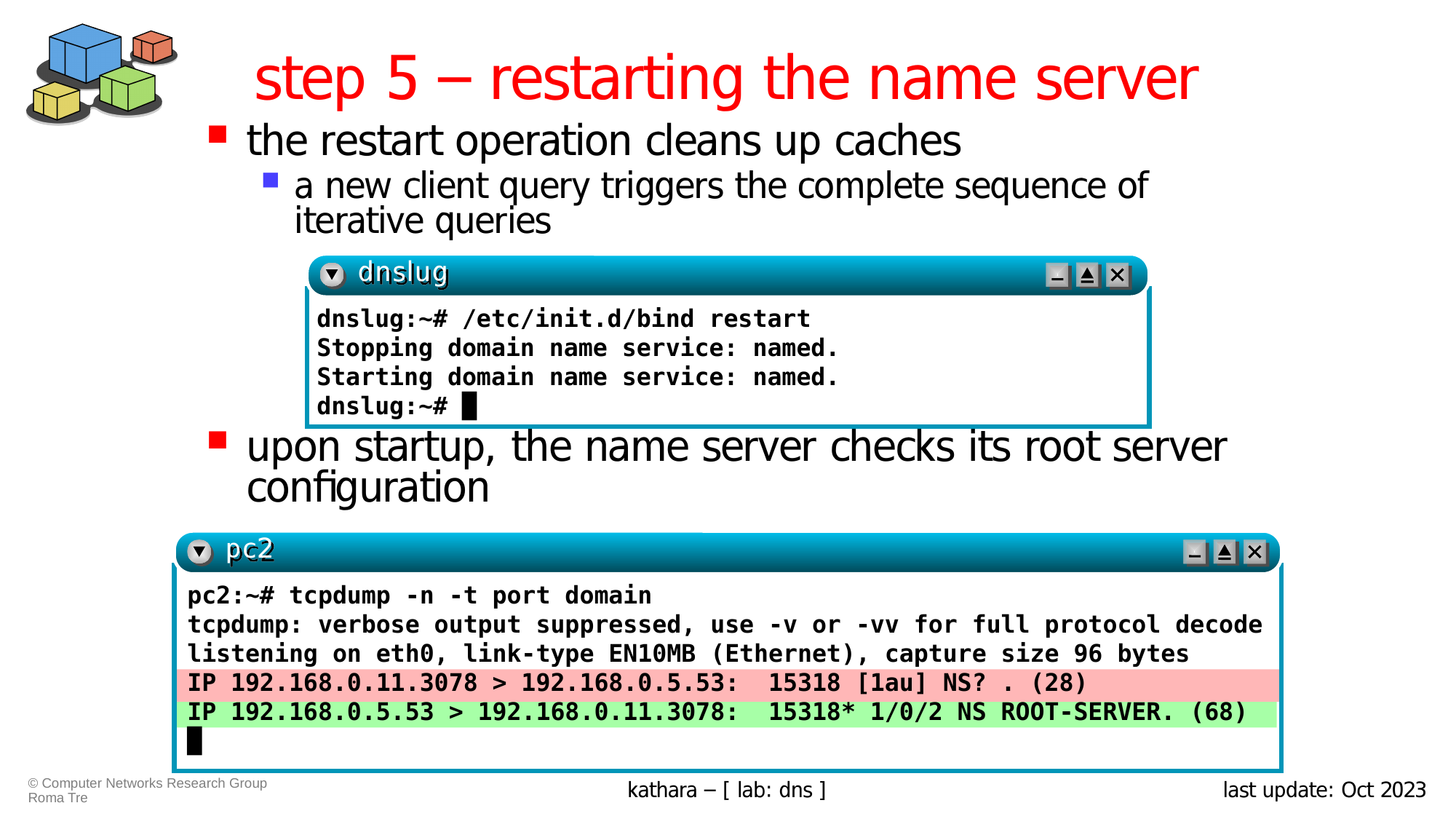

# step 5 – restarting the name server
the restart operation cleans up caches
a new client query triggers the complete sequence of iterative queries

upon startup, the name server checks its root server configuration

dnslug

dnslug:~# /etc/init.d/bind restart
Stopping domain name service: named.
Starting domain name service: named.
dnslug:~# █

pc2

pc2:~# tcpdump -n -t port domain
tcpdump: verbose output suppressed, use -v or -vv for full protocol decode
listening on eth0, link-type EN10MB (Ethernet), capture size 96 bytes
IP 192.168.0.11.3078 > 192.168.0.5.53:  15318 [1au] NS? . (28)
IP 192.168.0.5.53 > 192.168.0.11.3078:  15318* 1/0/2 NS ROOT-SERVER. (68)
█

kathara – [ lab: dns ]
last update: Oct 2023